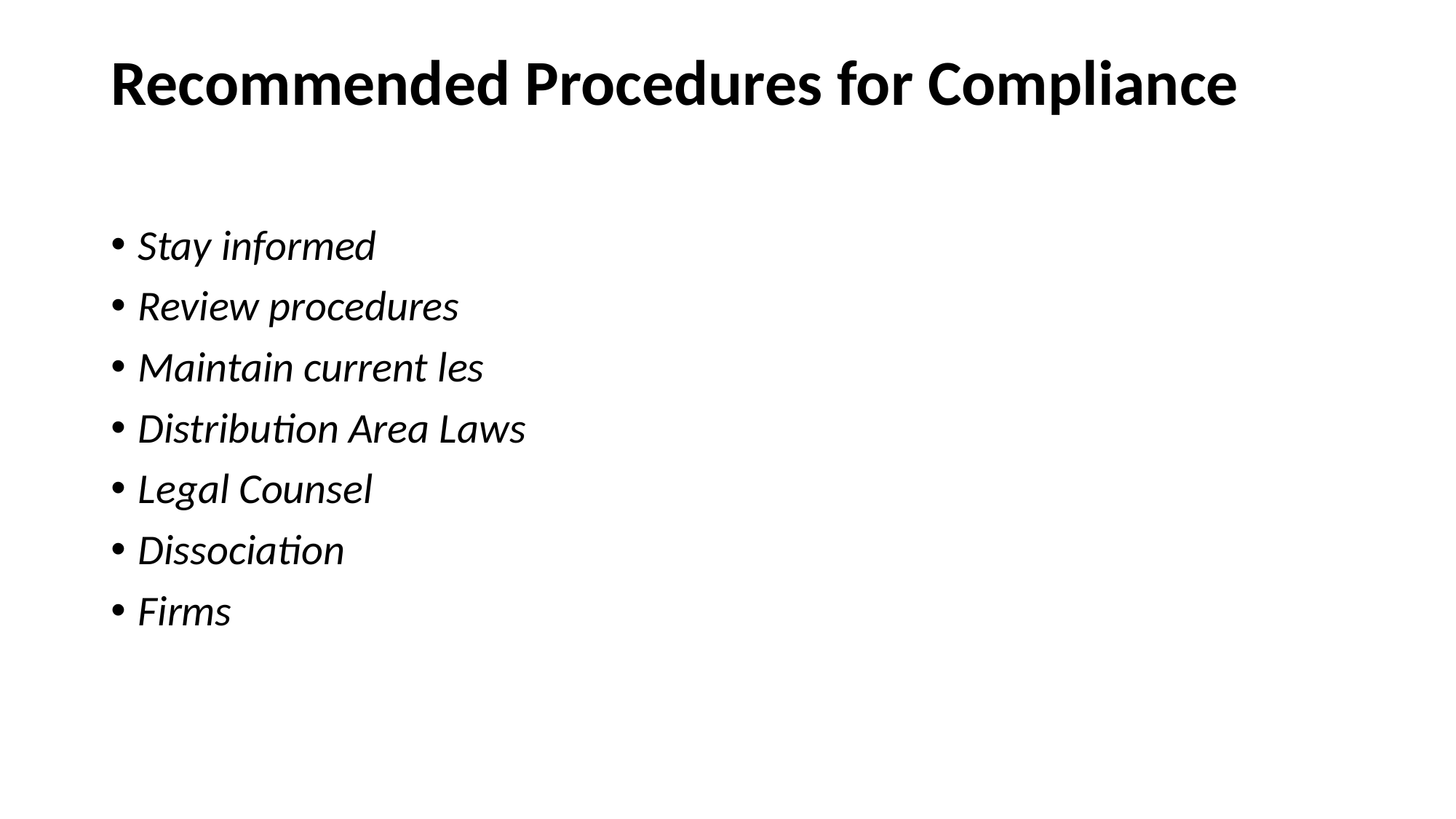

# Recommended Procedures for Compliance
Stay informed
Review procedures
Maintain current les
Distribution Area Laws
Legal Counsel
Dissociation
Firms